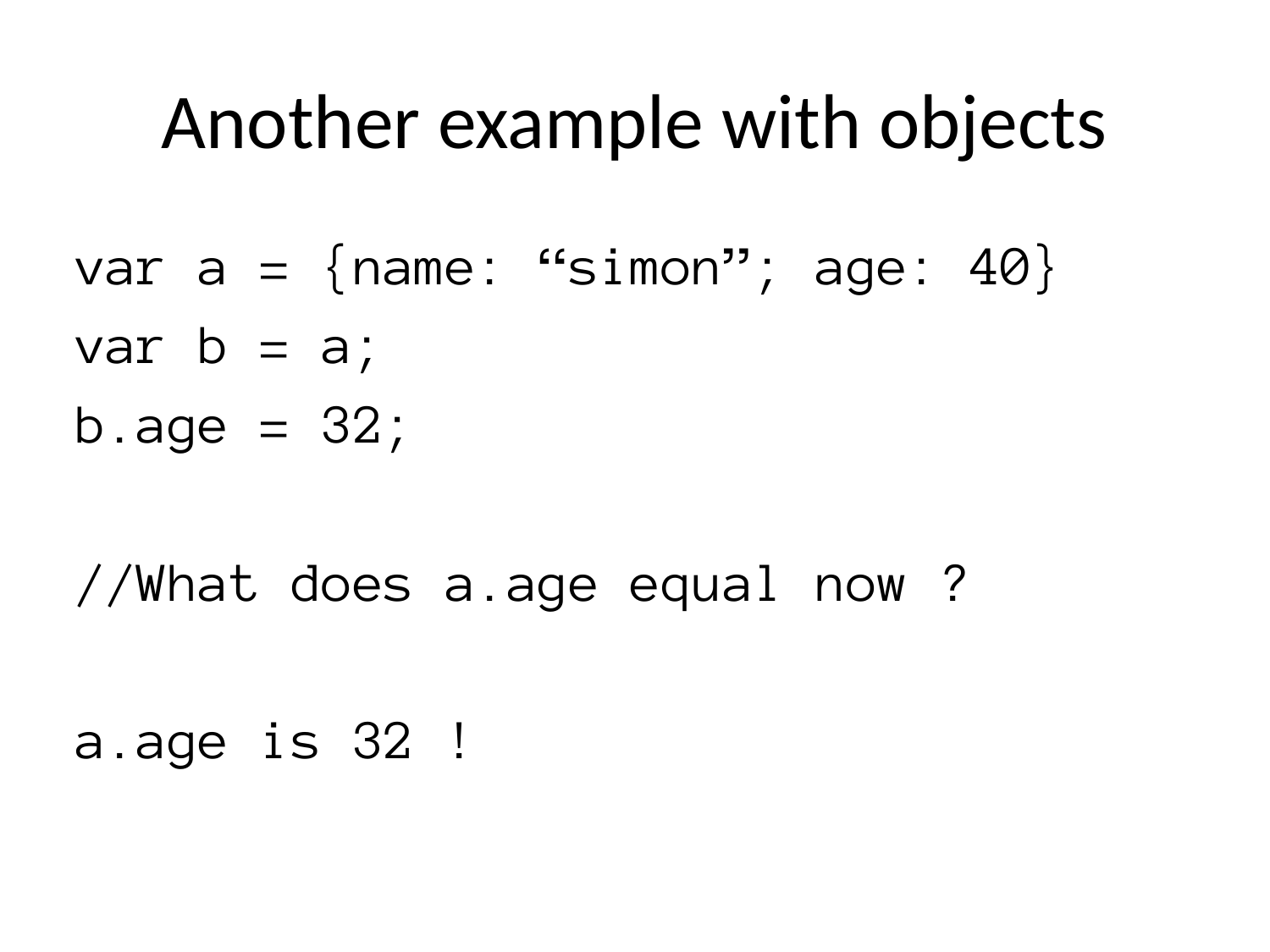

# Another example with objects
var a = {name: “simon”; age: 40}
var b = a;
b.age = 32;

//What does a.age equal now ?

a.age is 32 !